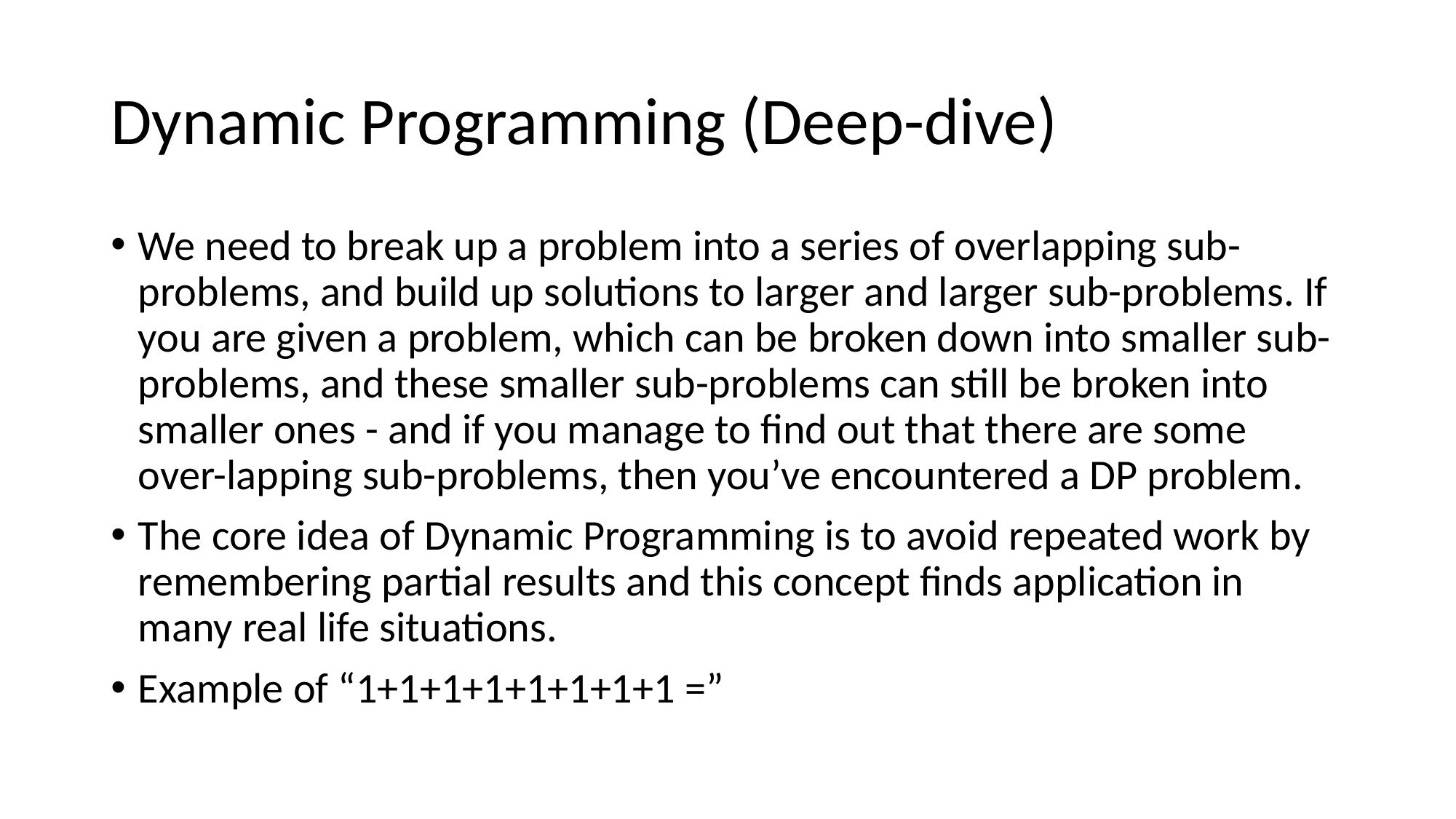

# Dynamic Programming (Deep-dive)
We need to break up a problem into a series of overlapping sub-problems, and build up solutions to larger and larger sub-problems. If you are given a problem, which can be broken down into smaller sub-problems, and these smaller sub-problems can still be broken into smaller ones - and if you manage to find out that there are some over-lapping sub-problems, then you’ve encountered a DP problem.
The core idea of Dynamic Programming is to avoid repeated work by remembering partial results and this concept finds application in many real life situations.
Example of “1+1+1+1+1+1+1+1 =”